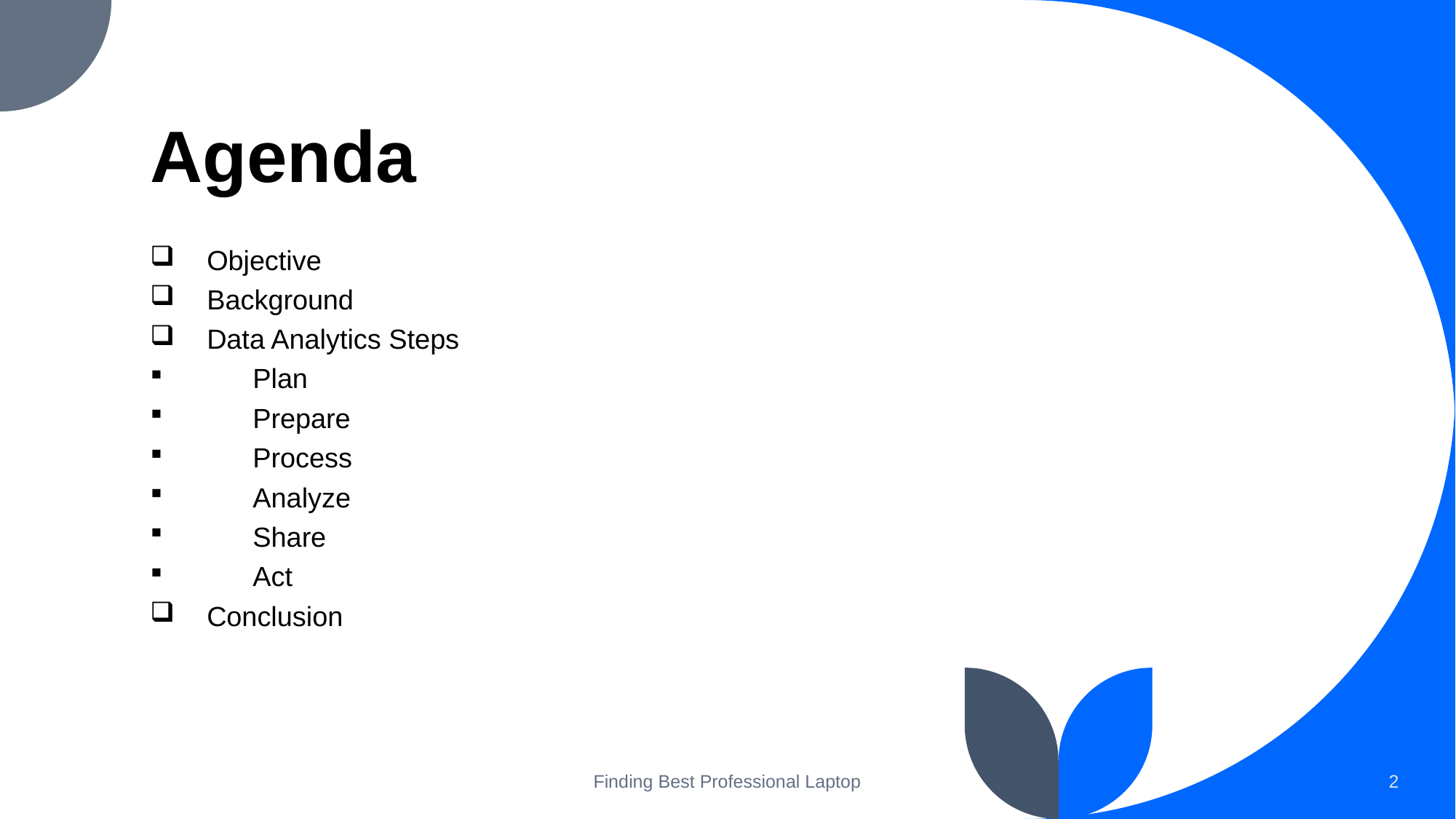

# Agenda
Objective
Background
Data Analytics Steps
      Plan
      Prepare
      Process
      Analyze
      Share
      Act
Conclusion
Finding Best Professional Laptop
2